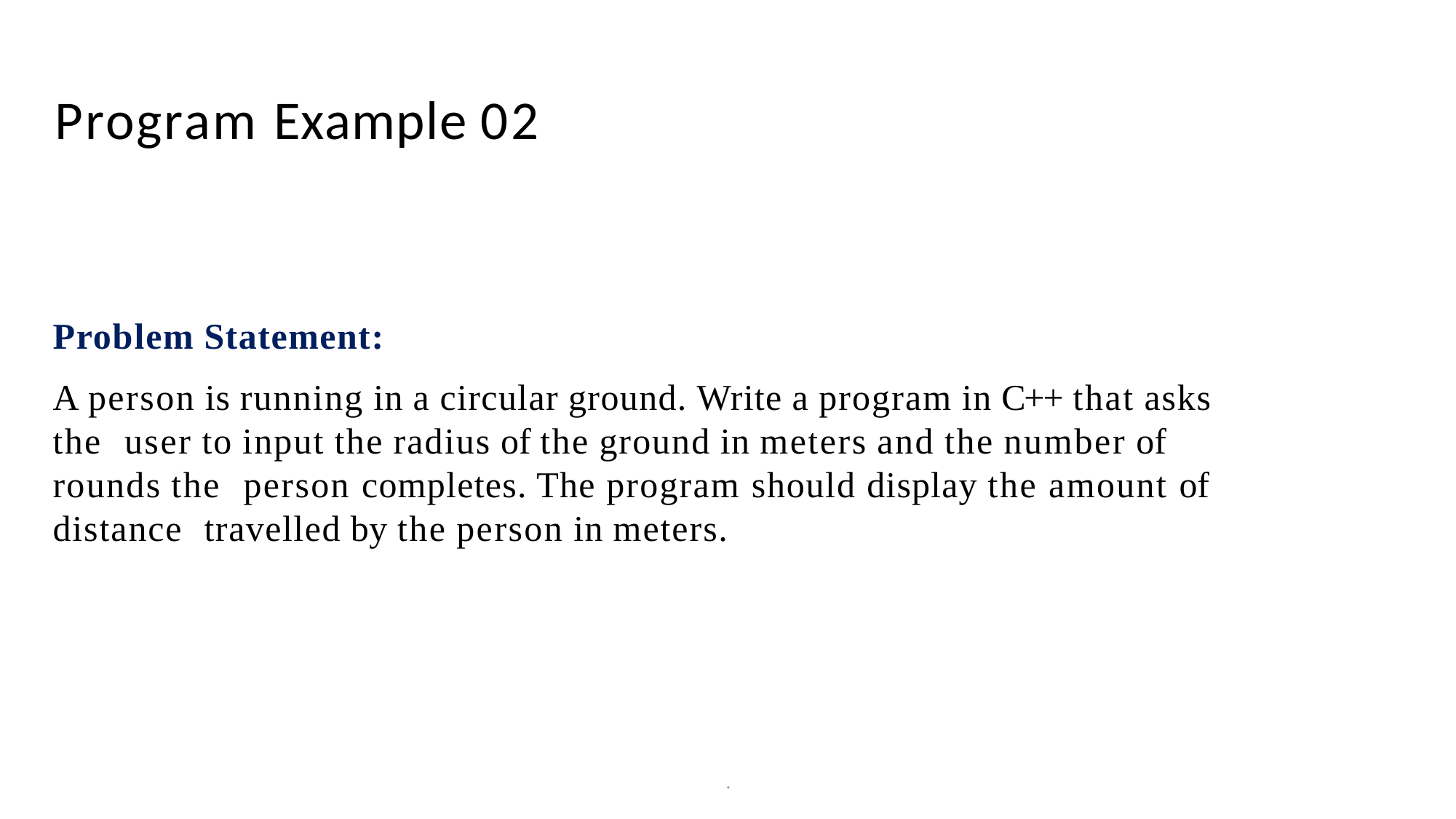

# Program Example 02
Problem Statement:
A person is running in a circular ground. Write a program in C++ that asks the  user to input the radius of the ground in meters and the number of rounds the  person completes. The program should display the amount of distance  travelled by the person in meters.
.